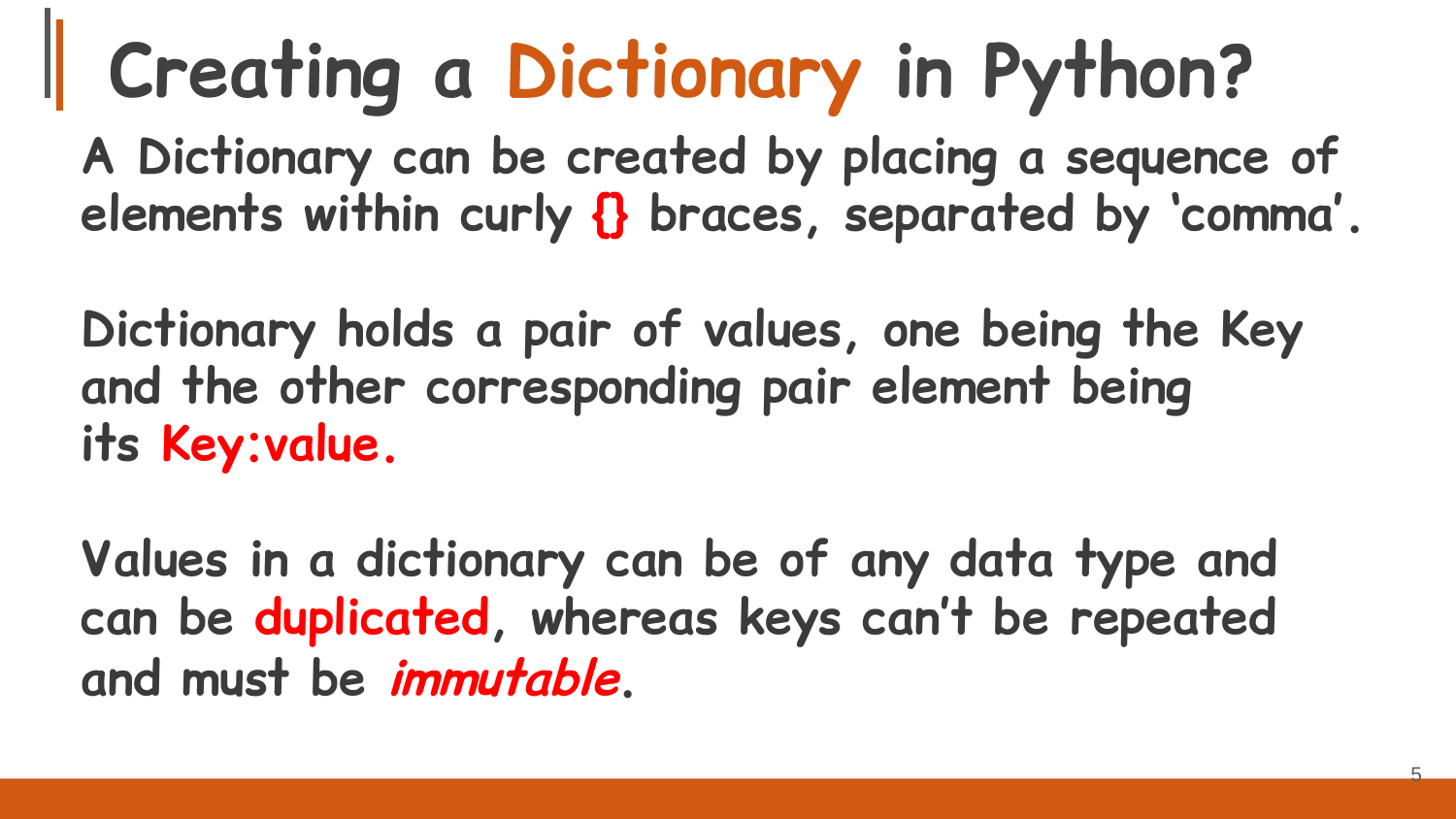

# Creating a Dictionary in Python?
A Dictionary can be created by placing a sequence of elements within curly {} braces, separated by ‘comma’.

Dictionary holds a pair of values, one being the Key and the other corresponding pair element being its Key:value.

Values in a dictionary can be of any data type and can be duplicated, whereas keys can’t be repeated and must be immutable.

5